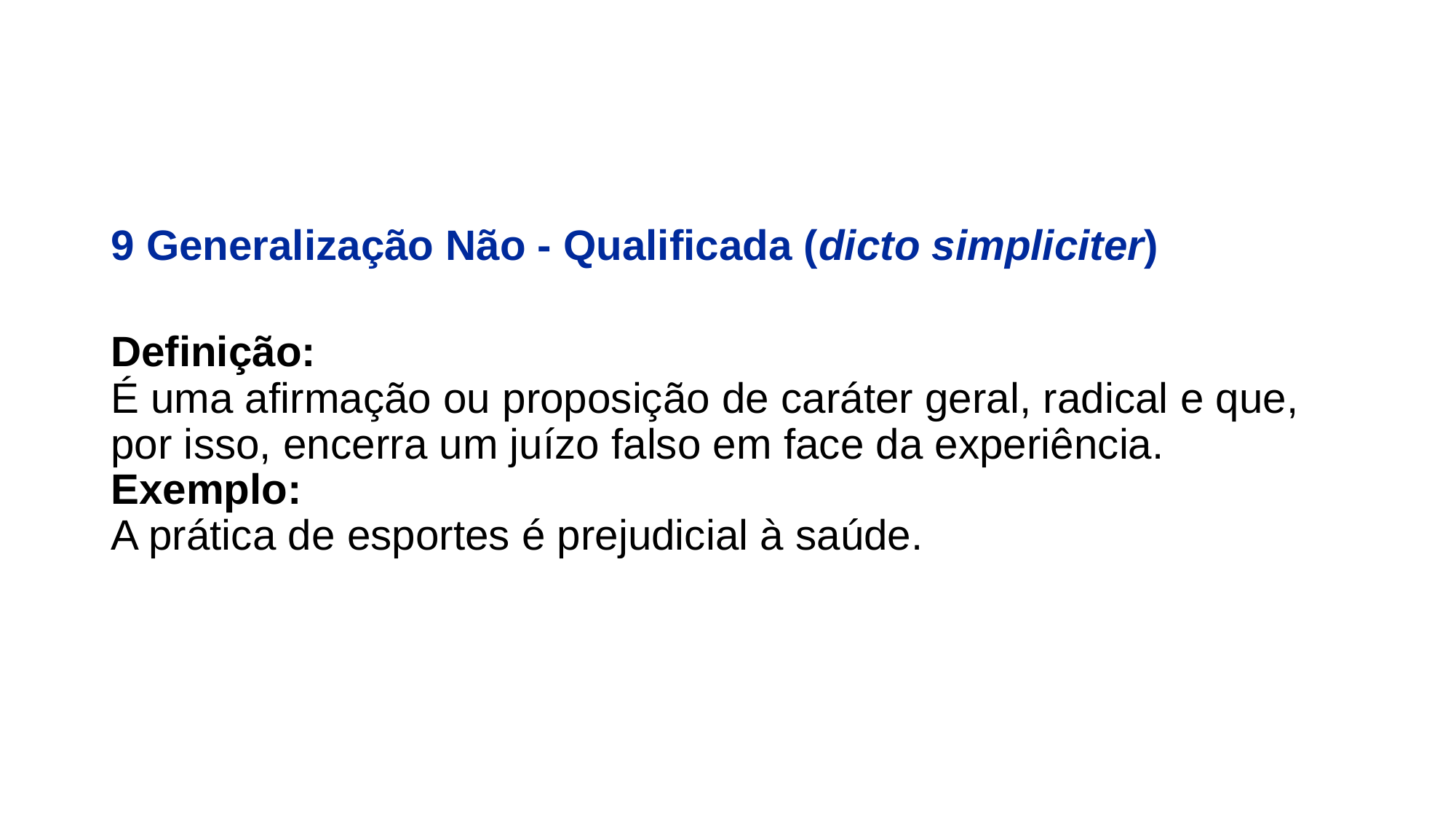

#
9 Generalização Não - Qualificada (dicto simpliciter)
Definição:
É uma afirmação ou proposição de caráter geral, radical e que, por isso, encerra um juízo falso em face da experiência.
Exemplo:
A prática de esportes é prejudicial à saúde.